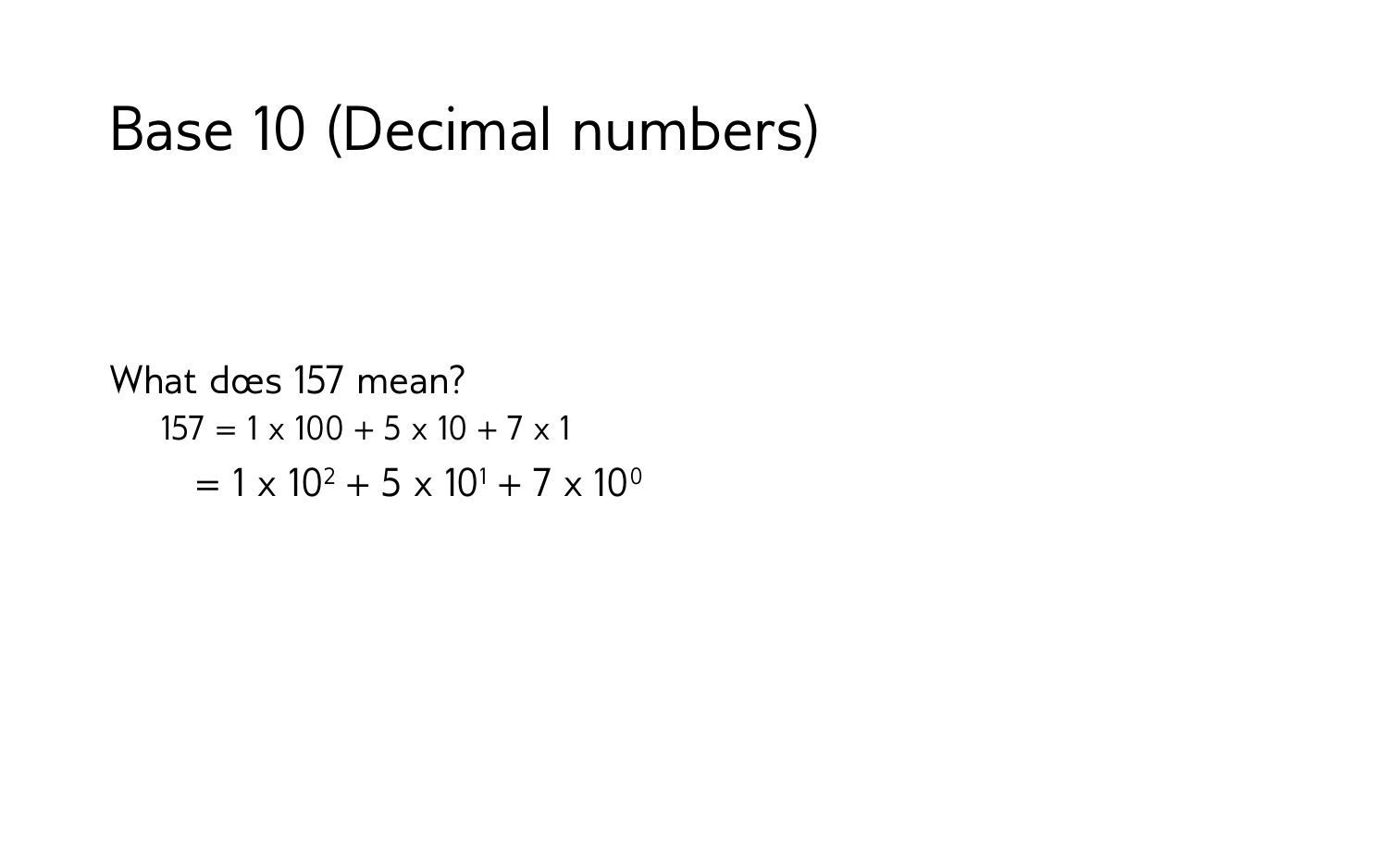

# Base 10 (Decimal numbers)

What does 157 mean?
157 = 1 x 100 + 5 x 10 + 7 x 1
       = 1 x 102 + 5 x 101 + 7 x 100